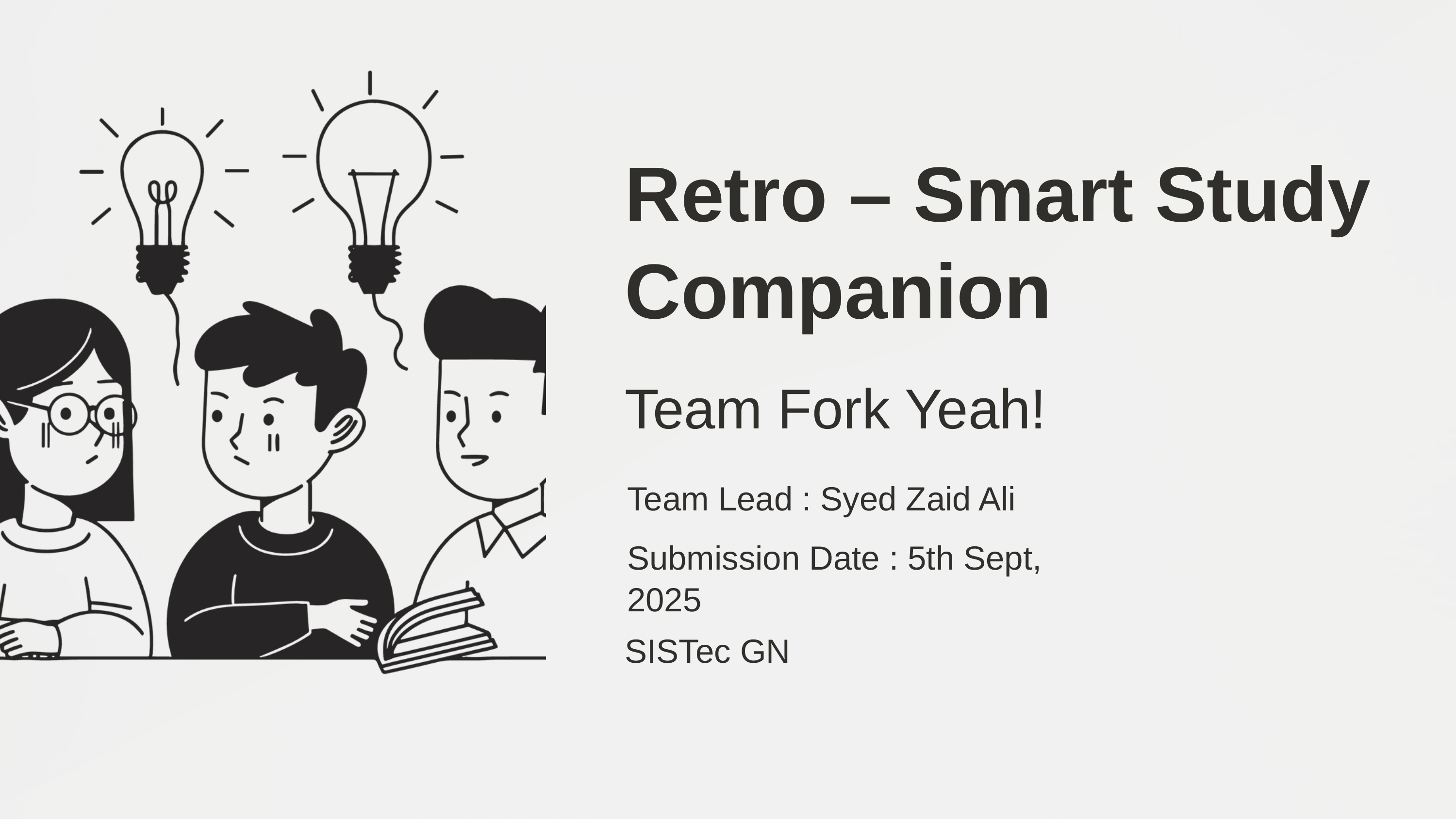

Retro – Smart Study Companion
Team Fork Yeah!
Team Lead : Syed Zaid Ali
Submission Date : 5th Sept, 2025
SISTec GN